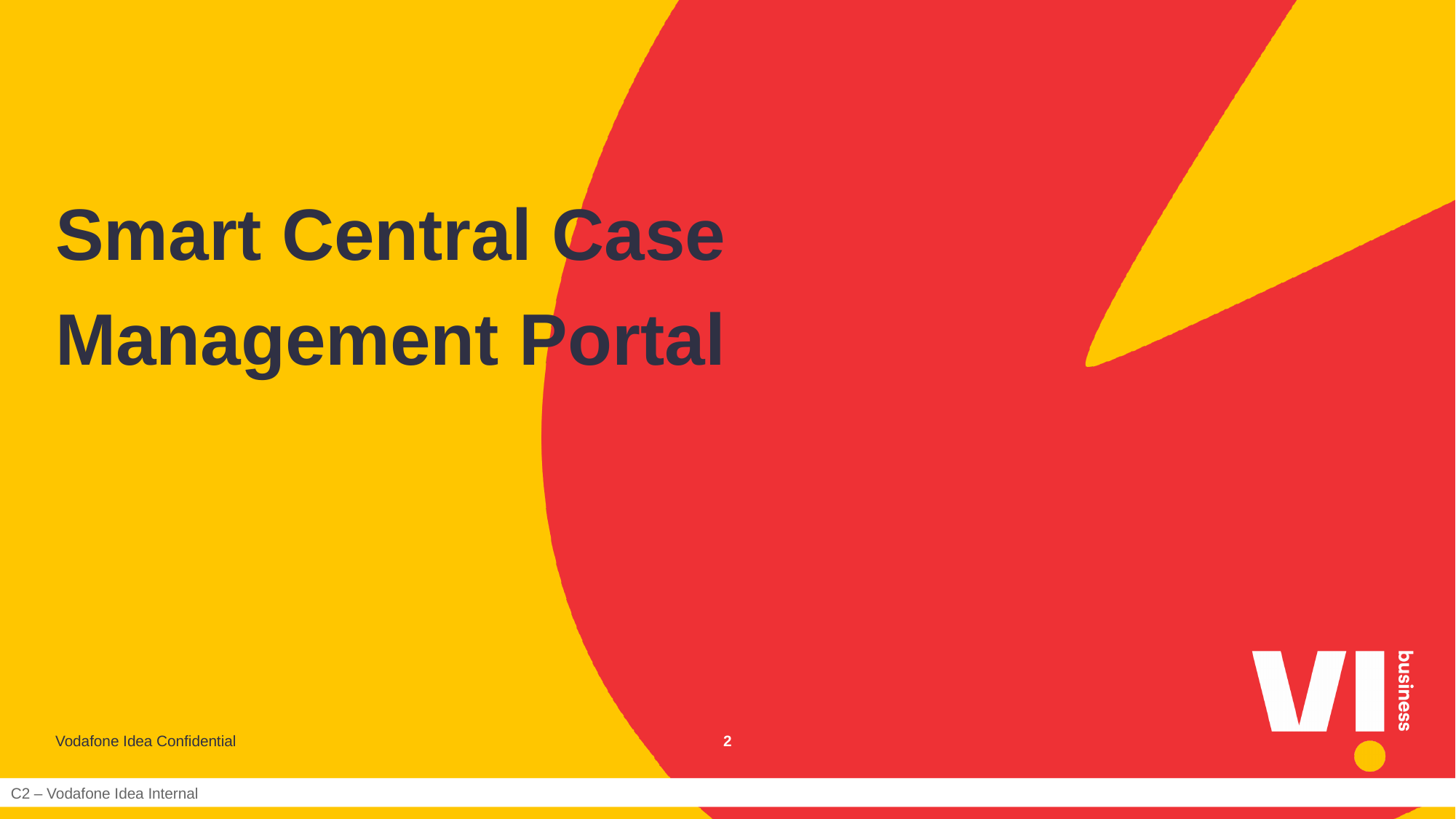

Smart Central Case Management Portal

Vodafone Idea Confidential
2